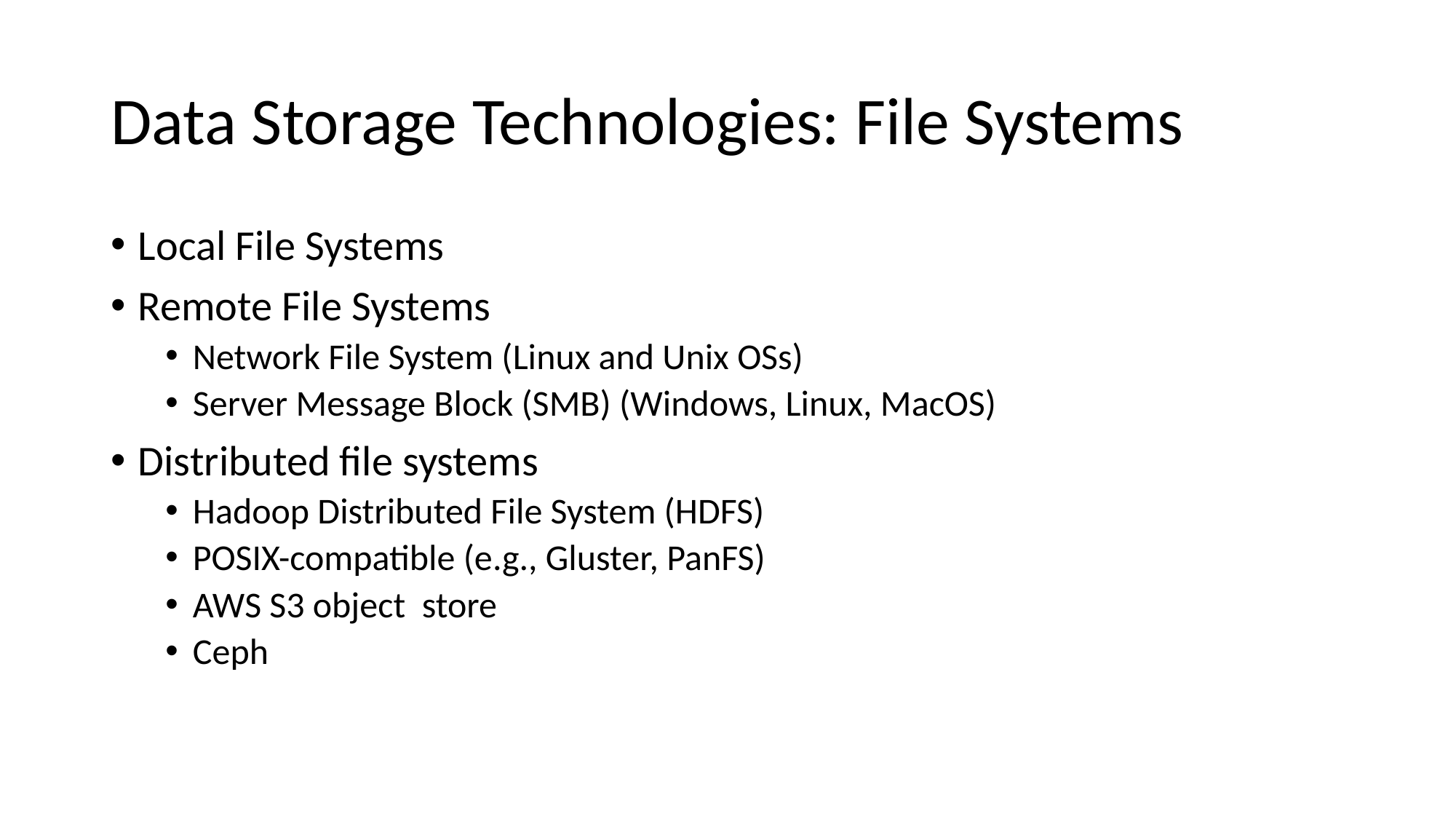

# Data Storage Technologies: File Systems
Local File Systems
Remote File Systems
Network File System (Linux and Unix OSs)
Server Message Block (SMB) (Windows, Linux, MacOS)
Distributed file systems
Hadoop Distributed File System (HDFS)
POSIX-compatible (e.g., Gluster, PanFS)
AWS S3 object  store
Ceph